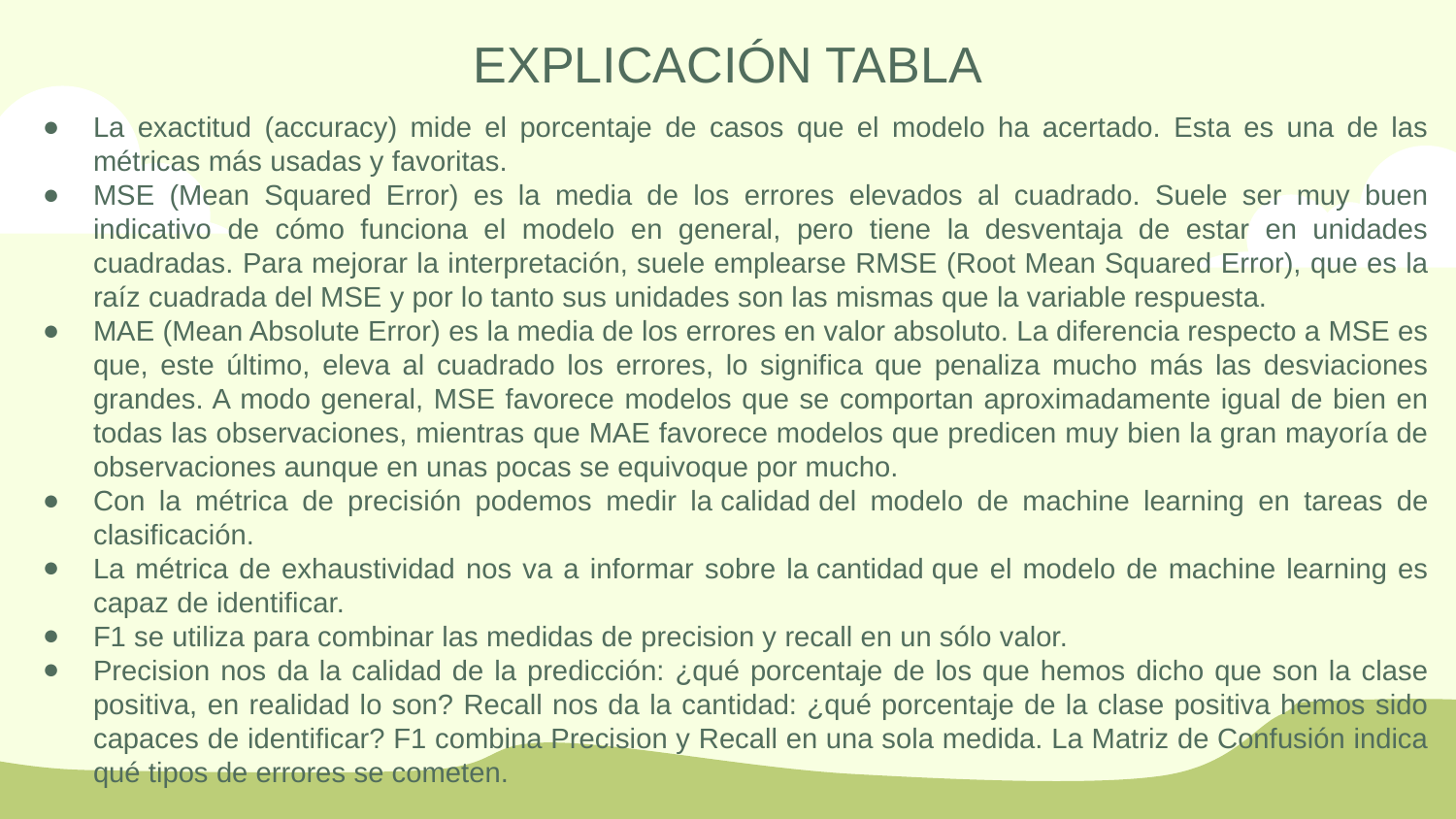

EXPLICACIÓN TABLA
La exactitud (accuracy) mide el porcentaje de casos que el modelo ha acertado. Esta es una de las métricas más usadas y favoritas.
MSE (Mean Squared Error) es la media de los errores elevados al cuadrado. Suele ser muy buen indicativo de cómo funciona el modelo en general, pero tiene la desventaja de estar en unidades cuadradas. Para mejorar la interpretación, suele emplearse RMSE (Root Mean Squared Error), que es la raíz cuadrada del MSE y por lo tanto sus unidades son las mismas que la variable respuesta.
MAE (Mean Absolute Error) es la media de los errores en valor absoluto. La diferencia respecto a MSE es que, este último, eleva al cuadrado los errores, lo significa que penaliza mucho más las desviaciones grandes. A modo general, MSE favorece modelos que se comportan aproximadamente igual de bien en todas las observaciones, mientras que MAE favorece modelos que predicen muy bien la gran mayoría de observaciones aunque en unas pocas se equivoque por mucho.
Con la métrica de precisión podemos medir la calidad del modelo de machine learning en tareas de clasificación.
La métrica de exhaustividad nos va a informar sobre la cantidad que el modelo de machine learning es capaz de identificar.
F1 se utiliza para combinar las medidas de precision y recall en un sólo valor.
Precision nos da la calidad de la predicción: ¿qué porcentaje de los que hemos dicho que son la clase positiva, en realidad lo son? Recall nos da la cantidad: ¿qué porcentaje de la clase positiva hemos sido capaces de identificar? F1 combina Precision y Recall en una sola medida. La Matriz de Confusión indica qué tipos de errores se cometen.